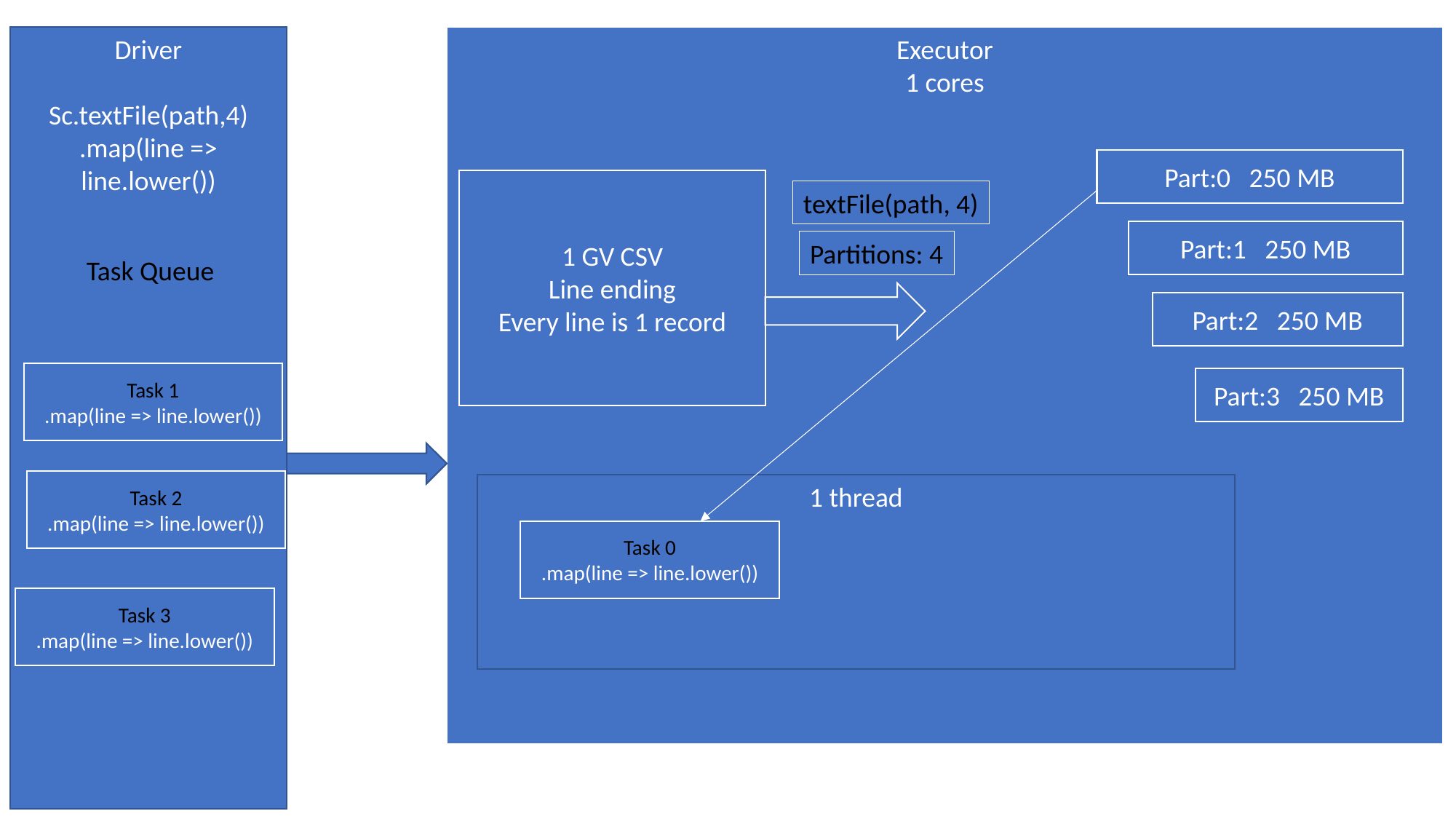

Driver

Sc.textFile(path,4)
.map(line => line.lower())
Executor
1 cores
Part:0   250 MB
1 GV CSV
Line ending
Every line is 1 record
textFile(path, 4)
Part:1   250 MB
Partitions: 4
Task Queue

Part:2   250 MB
Task 1
.map(line => line.lower())
Part:3   250 MB

Task 2
.map(line => line.lower())
1 thread
Task 0
.map(line => line.lower())
Task 3
.map(line => line.lower())